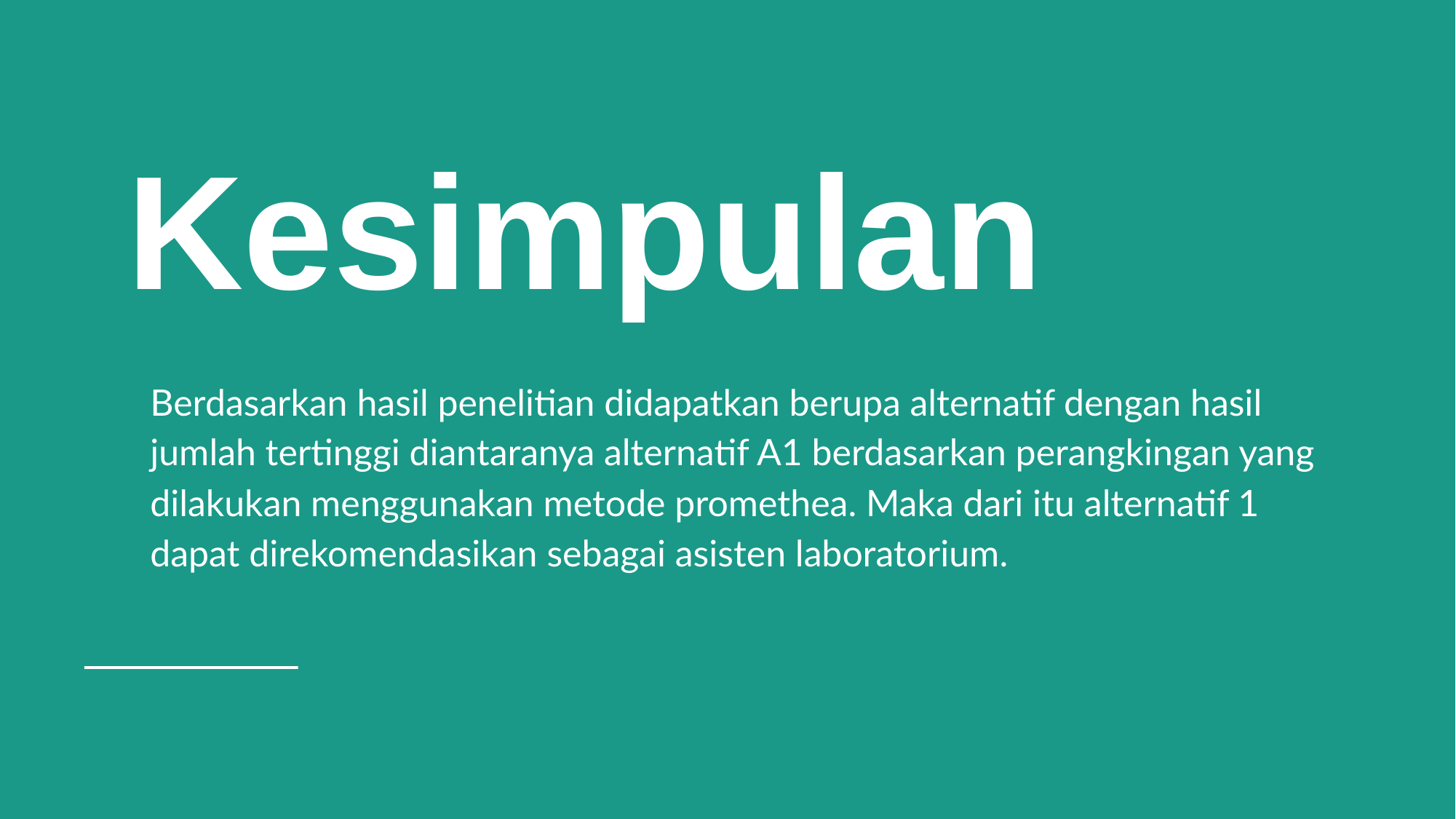

# Kesimpulan
Berdasarkan hasil penelitian didapatkan berupa alternatif dengan hasil jumlah tertinggi diantaranya alternatif A1 berdasarkan perangkingan yang dilakukan menggunakan metode promethea. Maka dari itu alternatif 1 dapat direkomendasikan sebagai asisten laboratorium.